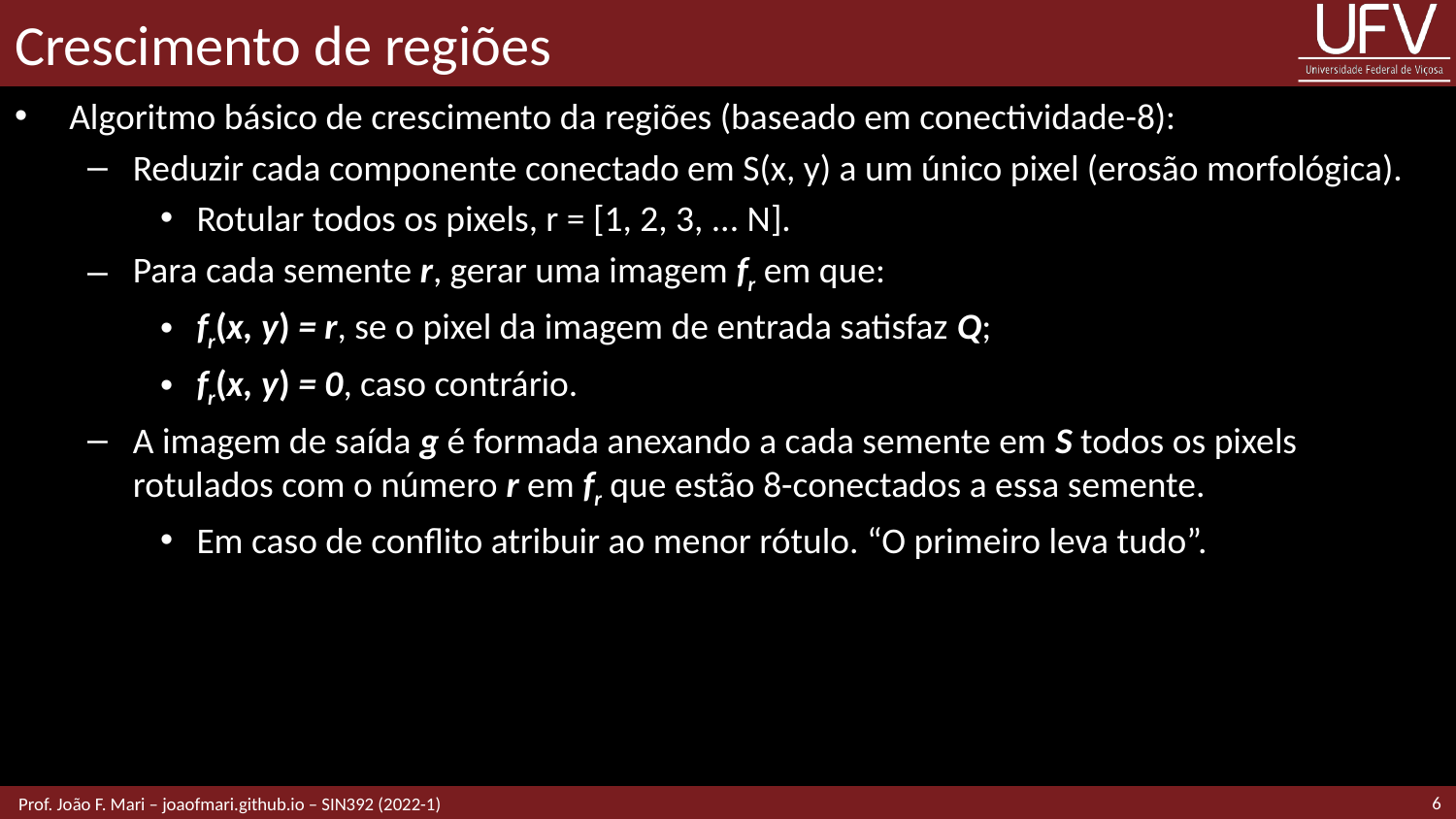

# Crescimento de regiões
Algoritmo básico de crescimento da regiões (baseado em conectividade-8):
Reduzir cada componente conectado em S(x, y) a um único pixel (erosão morfológica).
Rotular todos os pixels, r = [1, 2, 3, ... N].
Para cada semente r, gerar uma imagem fr em que:
fr(x, y) = r, se o pixel da imagem de entrada satisfaz Q;
fr(x, y) = 0, caso contrário.
A imagem de saída g é formada anexando a cada semente em S todos os pixels rotulados com o número r em fr que estão 8-conectados a essa semente.
Em caso de conflito atribuir ao menor rótulo. “O primeiro leva tudo”.

6
 Prof. João F. Mari – joaofmari.github.io – SIN392 (2022-1)